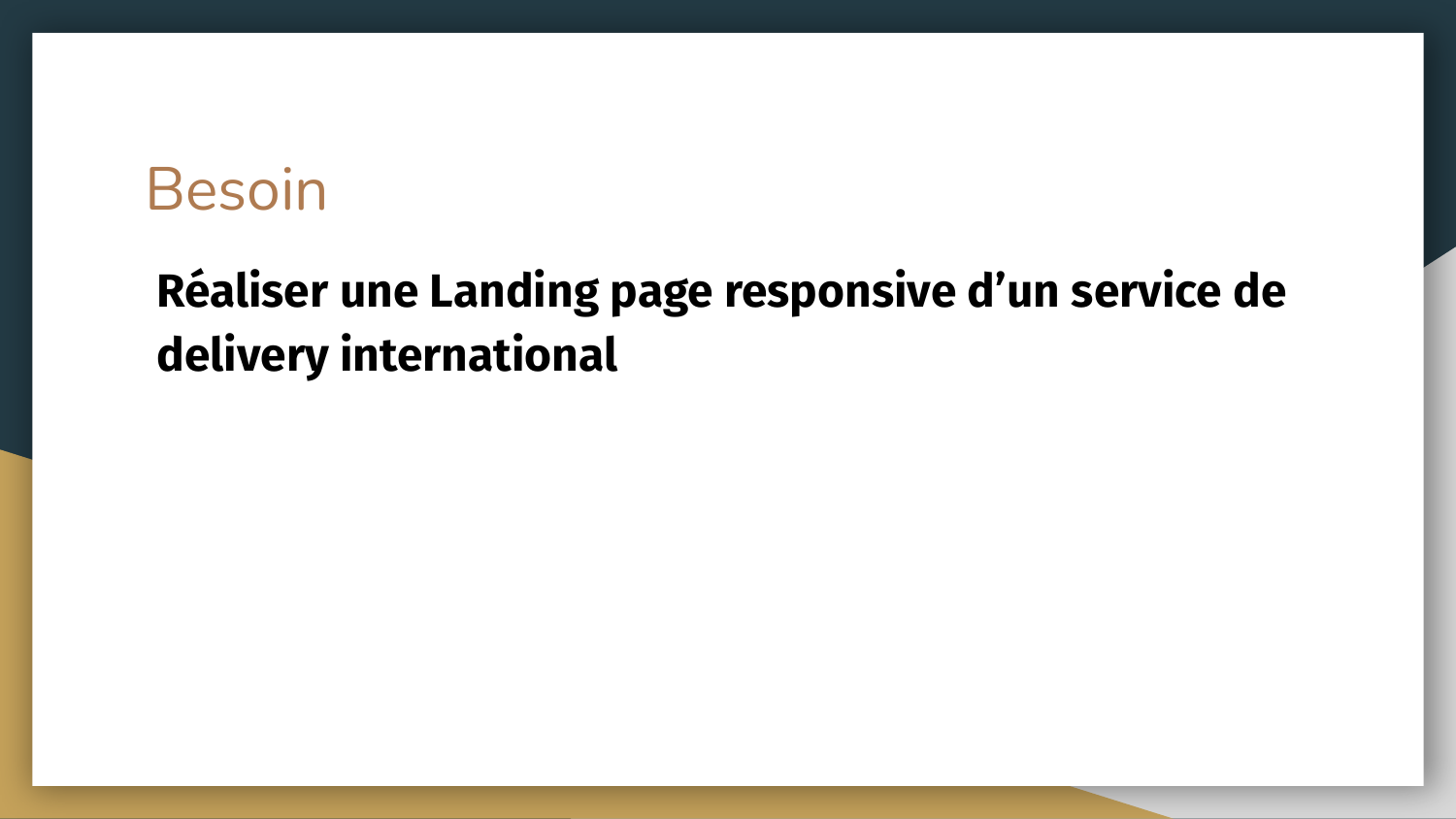

# Besoin
Réaliser une Landing page responsive d’un service de  delivery international